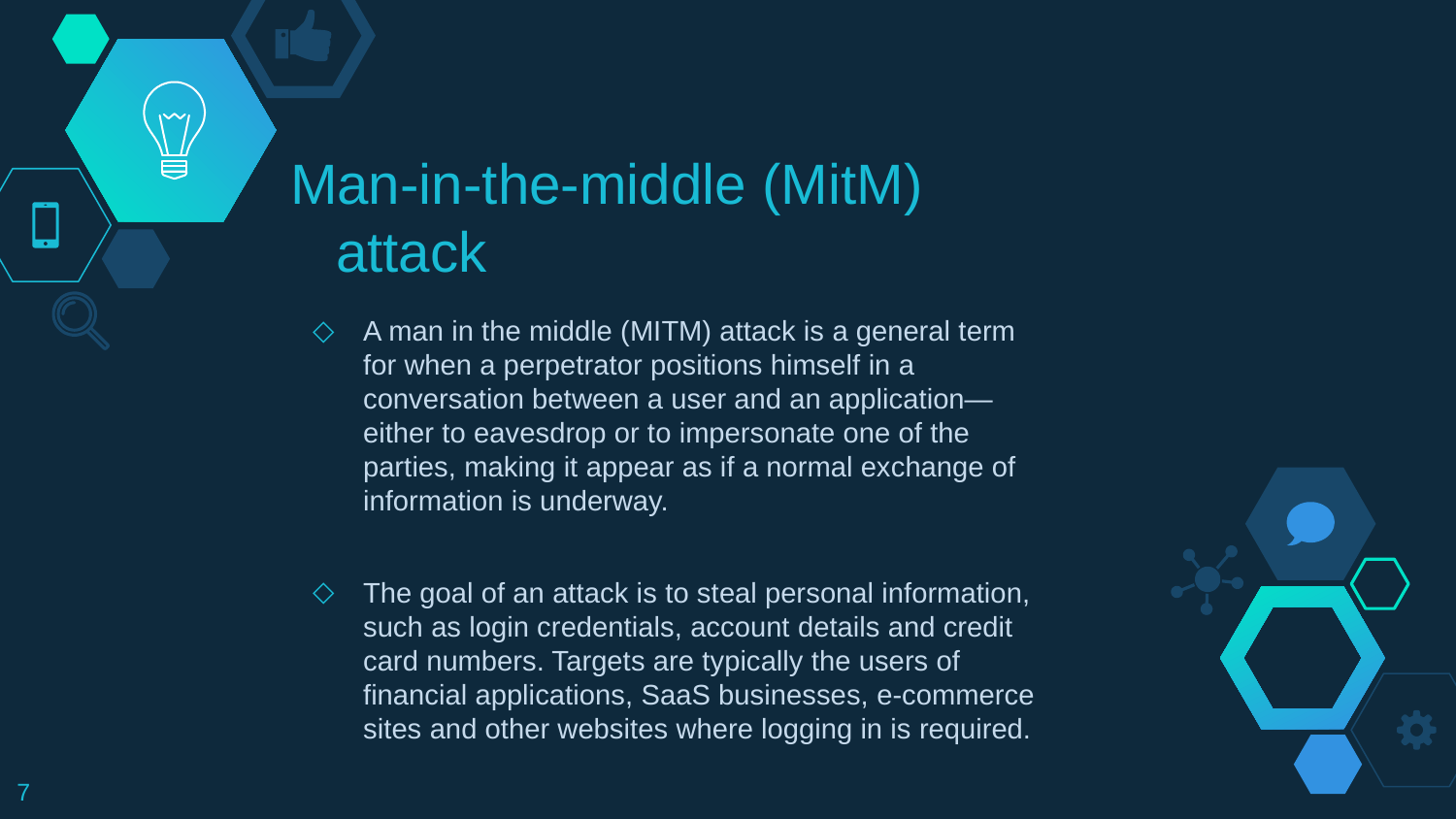

# Man-in-the-middle (MitM) attack
A man in the middle (MITM) attack is a general term for when a perpetrator positions himself in a conversation between a user and an application—either to eavesdrop or to impersonate one of the parties, making it appear as if a normal exchange of information is underway.

The goal of an attack is to steal personal information, such as login credentials, account details and credit card numbers. Targets are typically the users of financial applications, SaaS businesses, e-commerce sites and other websites where logging in is required.

7